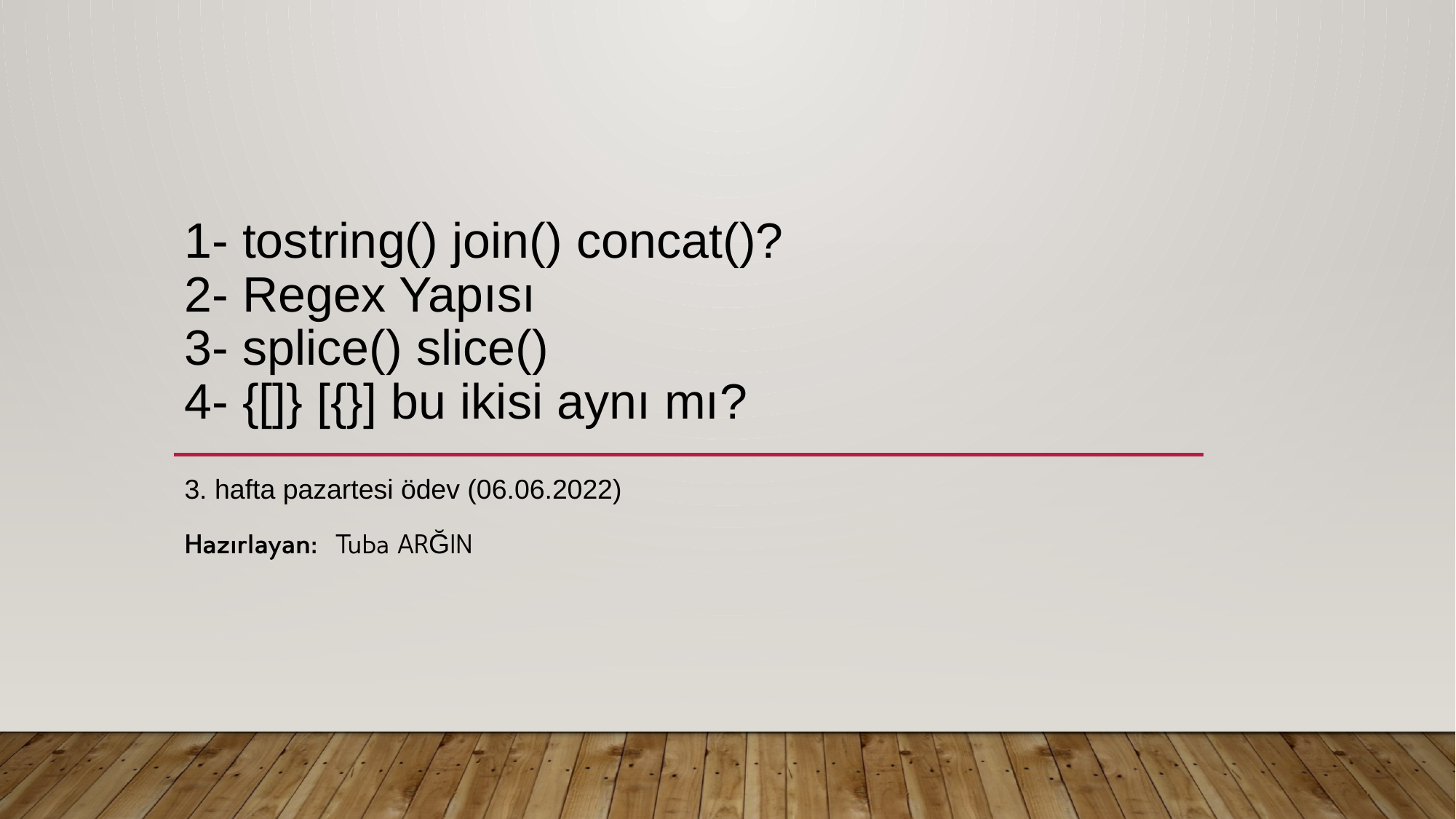

# 1- tostring() join() concat()? 2- Regex Yapısı 3- splice() slice() 4- {[]} [{}] bu ikisi aynı mı?
3. hafta pazartesi ödev (06.06.2022)
Hazırlayan:  Tuba ARĞIN